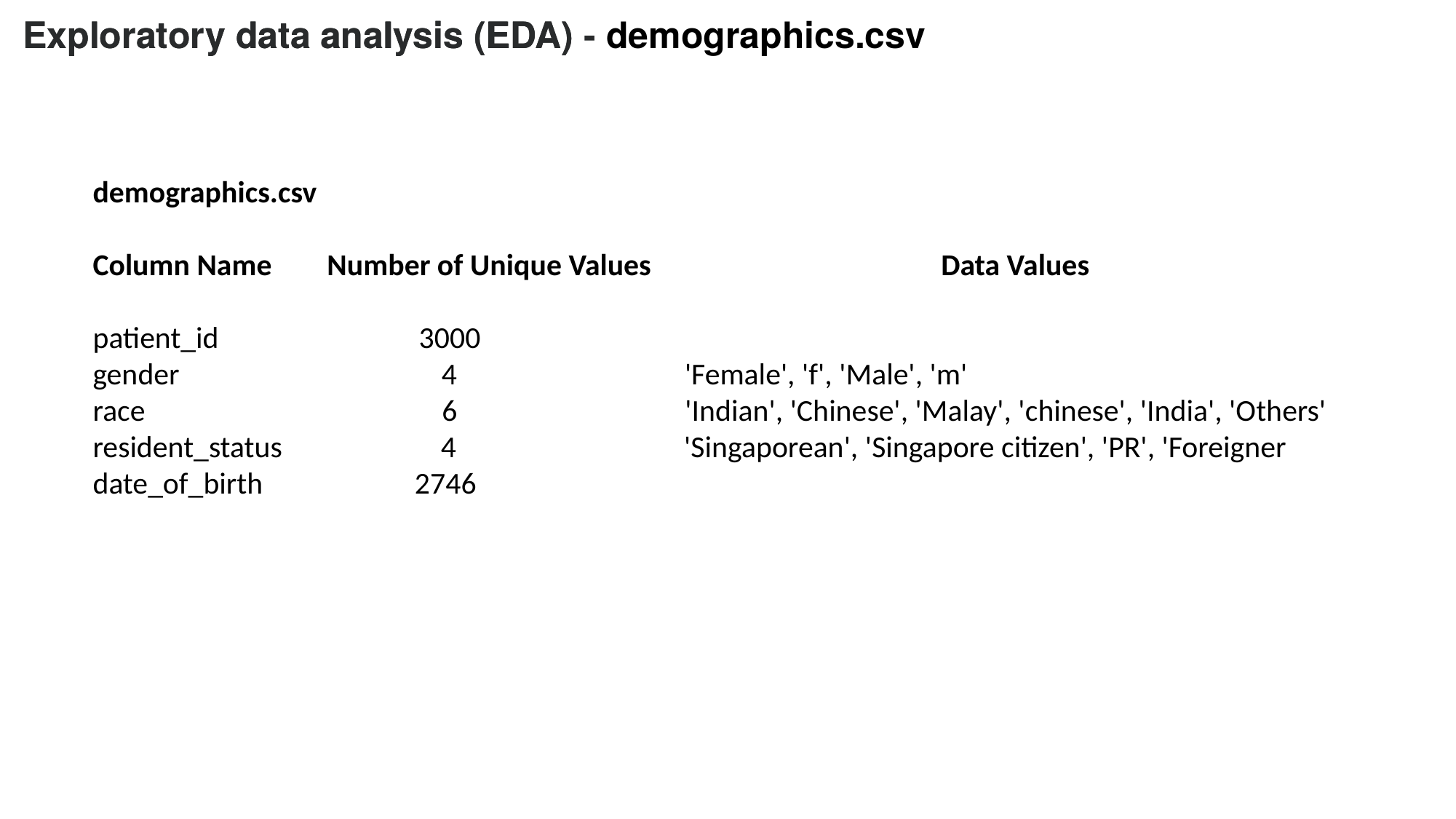

Exploratory data analysis (EDA) - demographics.csv
# Exploratory data analysis (EDA)
demographics.csv

Column Name        Number of Unique Values                                          Data Values

patient_id                             3000
gender                                      4                                 'Female', 'f', 'Male', 'm'
race                                           6                                 'Indian', 'Chinese', 'Malay', 'chinese', 'India', 'Others'
resident_status                       4                                 'Singaporean', 'Singapore citizen', 'PR', 'Foreigner
date_of_birth                      2746